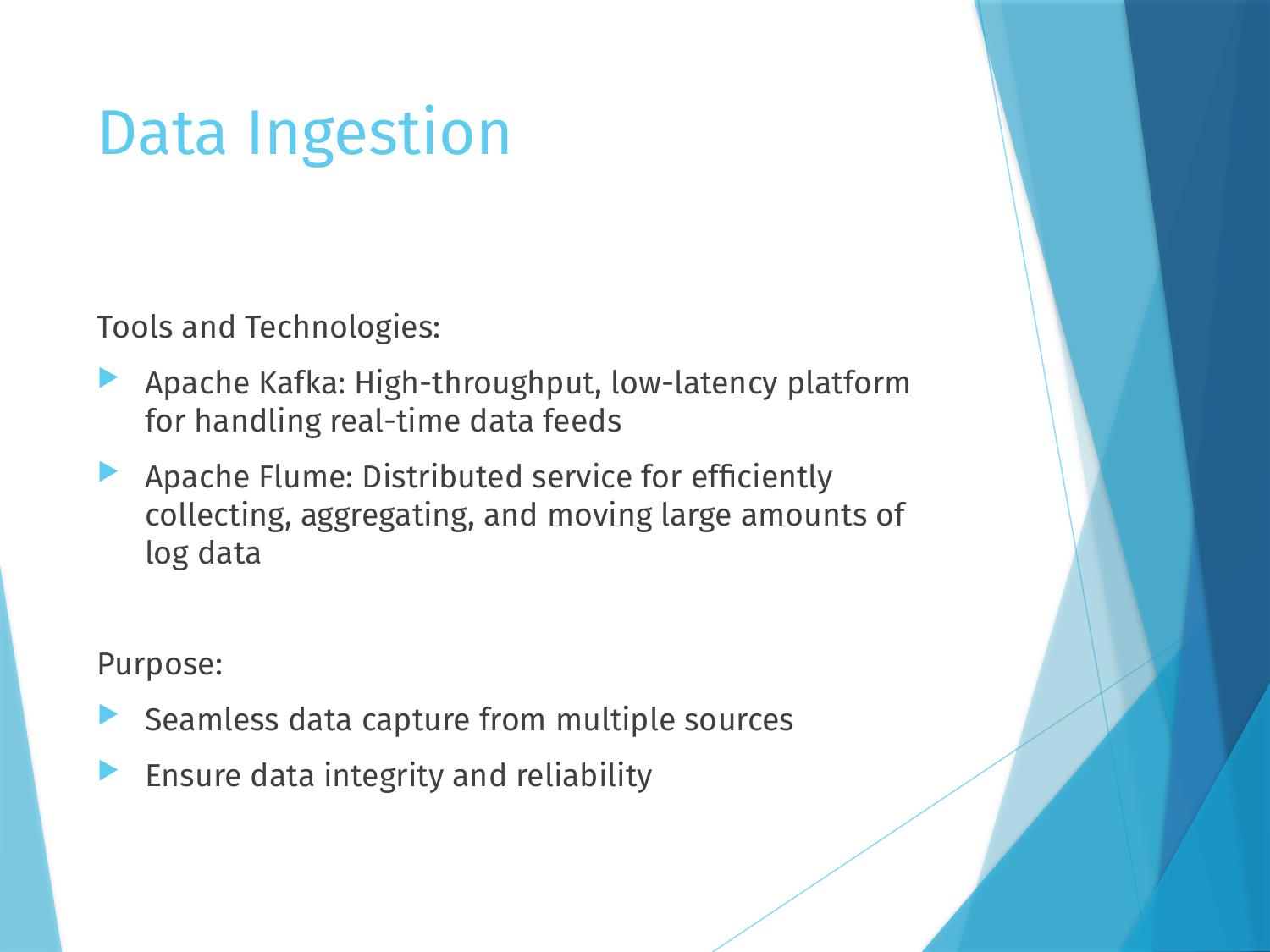

# Data Ingestion
Tools and Technologies:
Apache Kafka: High-throughput, low-latency platform for handling real-time data feeds
Apache Flume: Distributed service for efficiently collecting, aggregating, and moving large amounts of log data

Purpose:
Seamless data capture from multiple sources
Ensure data integrity and reliability